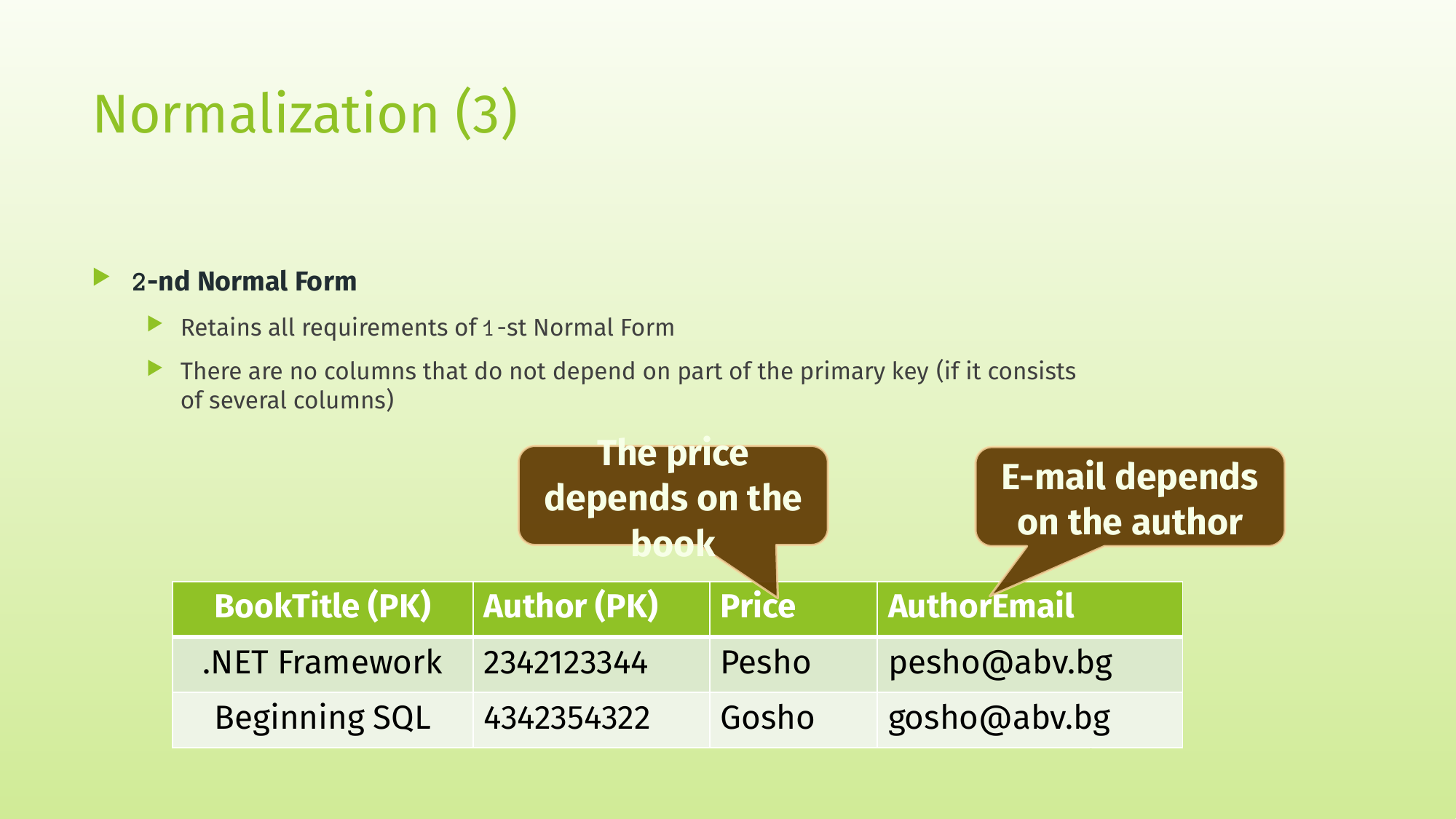

# Normalization (3)
2-nd Normal Form
Retains all requirements of 1-st Normal Form
There are no columns that do not depend on part of the primary key (if it consists of several columns)
The price depends on the book
E-mail depends on the author
| BookTitle (PK) | Author (PK) | Price | AuthorEmail |
| --- | --- | --- | --- |
| .NET Framework | 2342123344 | Pesho | pesho@abv.bg |
| Beginning SQL | 4342354322 | Gosho | gosho@abv.bg |
29